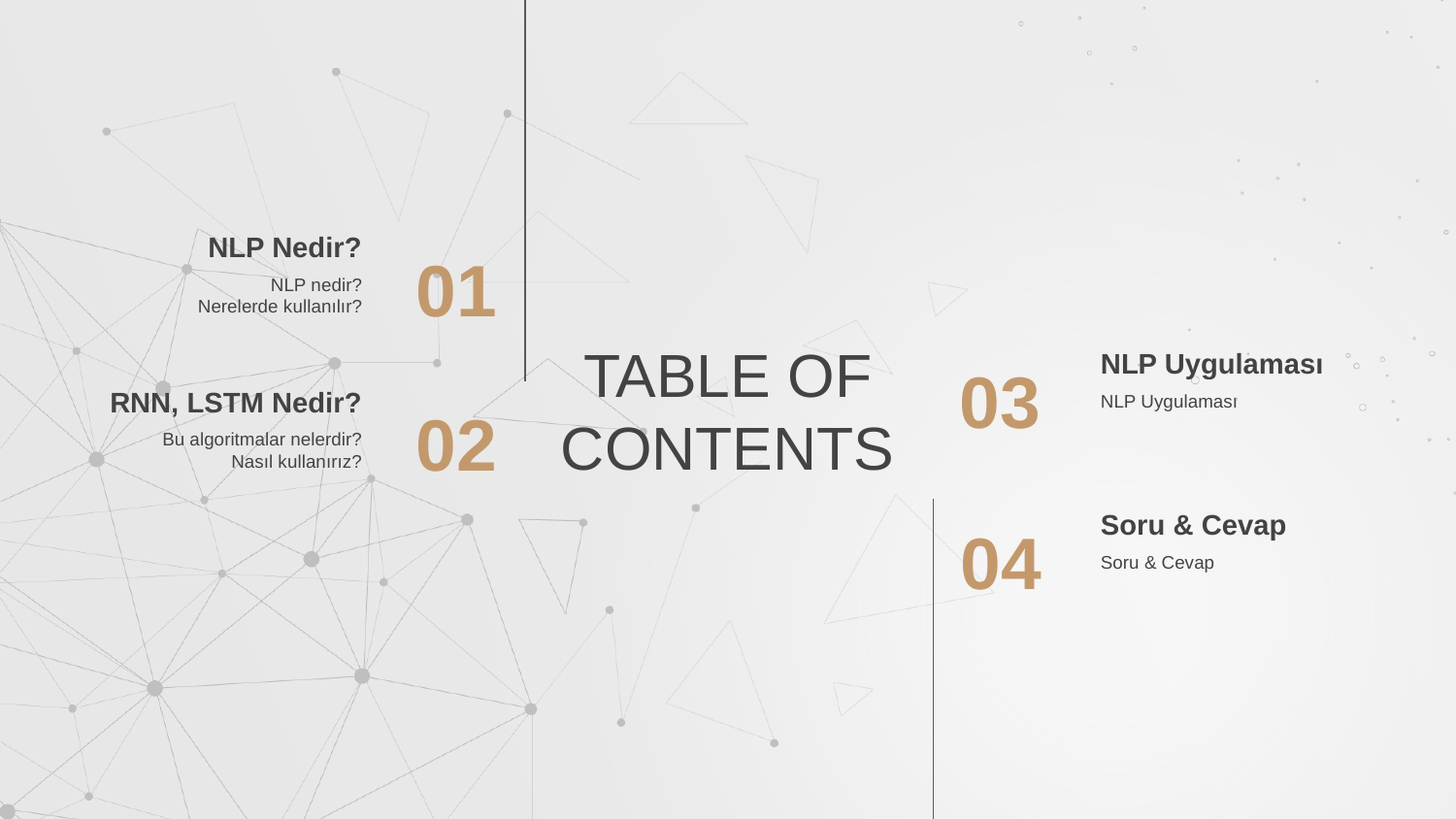

NLP Nedir?
01
NLP nedir?
Nerelerde kullanılır?
NLP Uygulaması
# TABLE OF CONTENTS
RNN, LSTM Nedir?
03
NLP Uygulaması
02
Bu algoritmalar nelerdir?
Nasıl kullanırız?
Soru & Cevap
04
Soru & Cevap